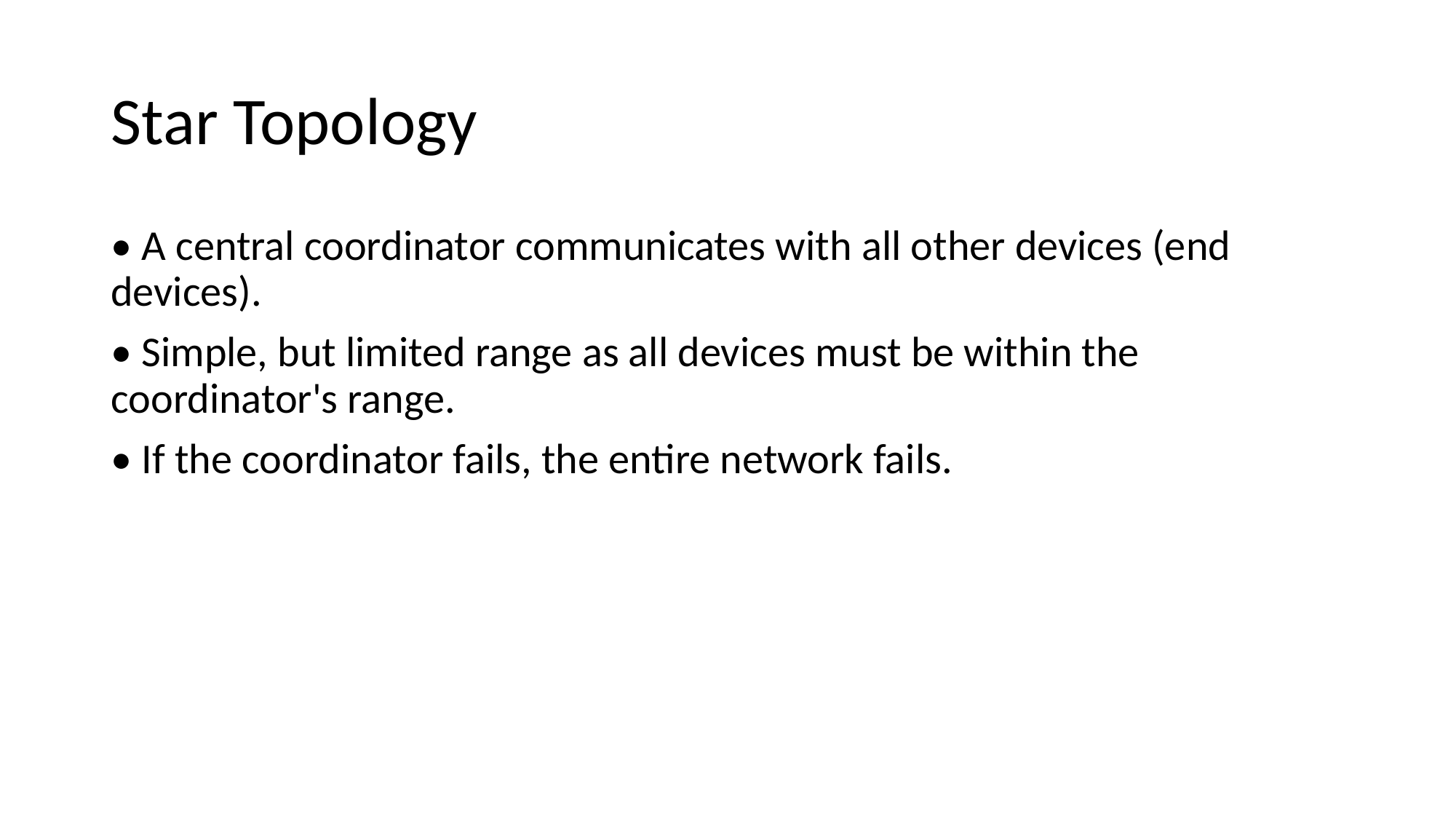

# Star Topology
• A central coordinator communicates with all other devices (end devices).
• Simple, but limited range as all devices must be within the coordinator's range.
• If the coordinator fails, the entire network fails.